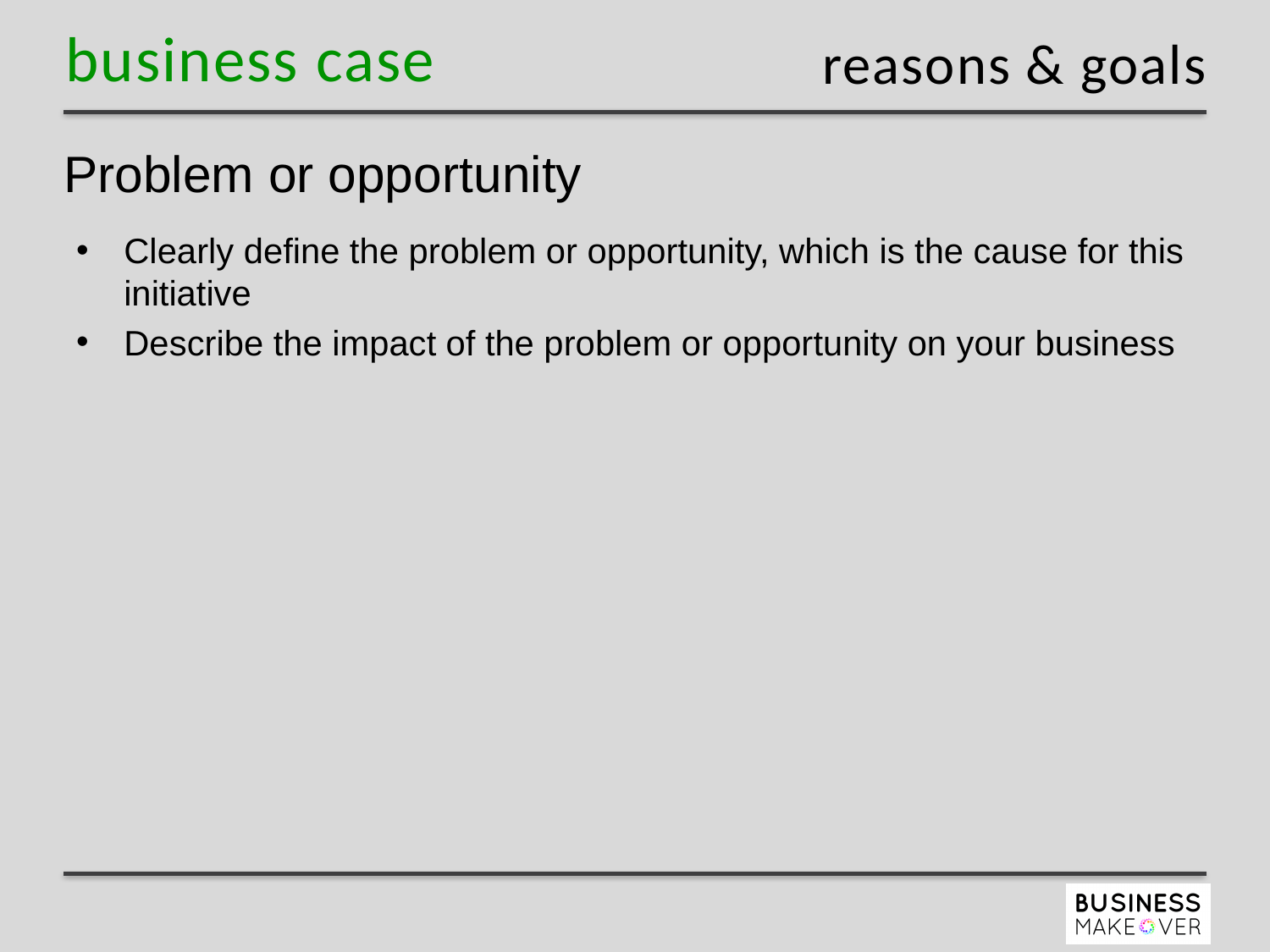

reasons & goals
# Problem or opportunity
Clearly define the problem or opportunity, which is the cause for this initiative
Describe the impact of the problem or opportunity on your business